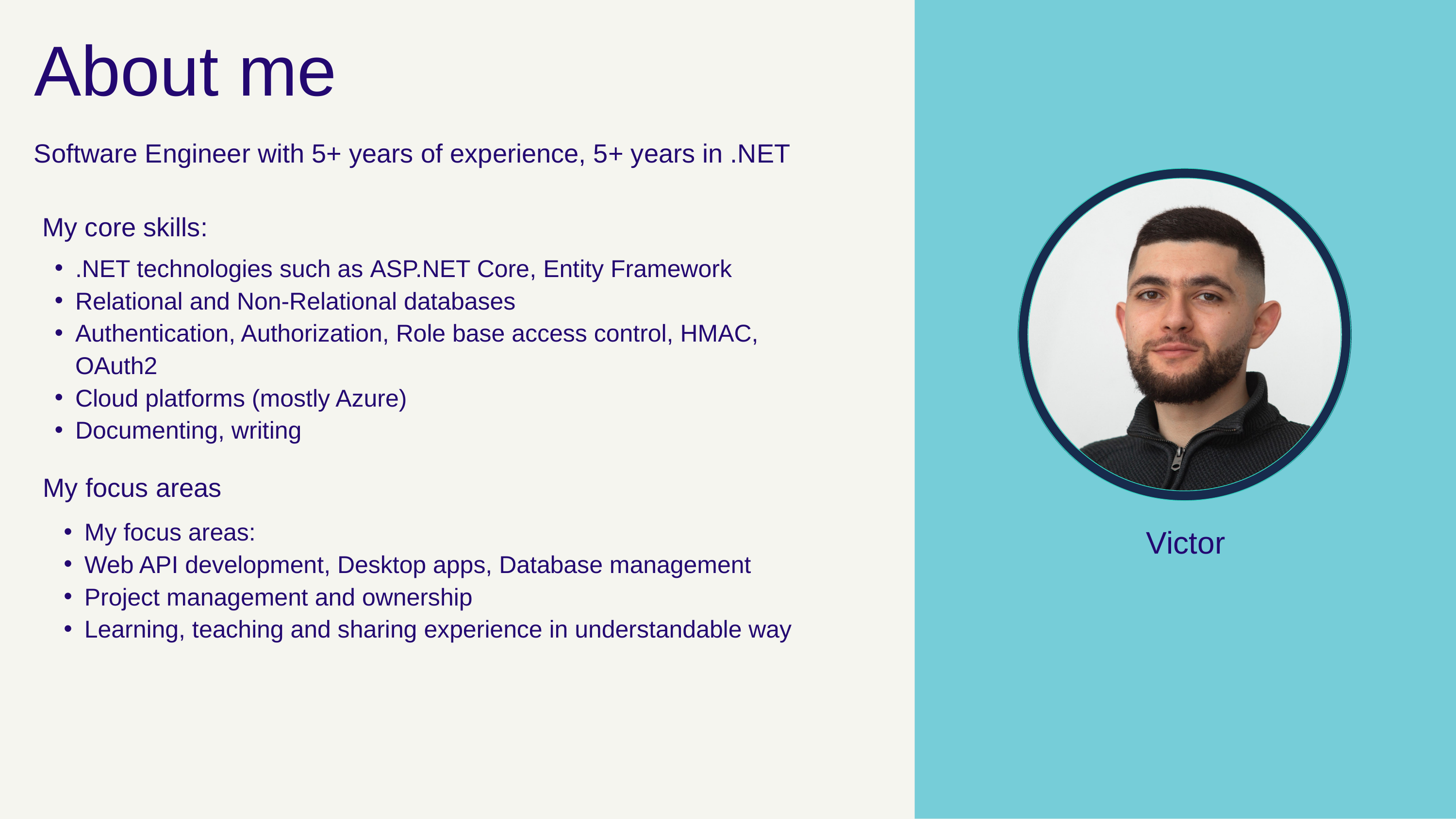

About me
Software Engineer with 5+ years of experience, 5+ years in .NET

My core skills:
.NET technologies such as ASP.NET Core, Entity Framework
Relational and Non-Relational databases
Authentication, Authorization, Role base access control, HMAC, OAuth2
Cloud platforms (mostly Azure)
Documenting, writing
My focus areas
My focus areas:
Web API development, Desktop apps, Database management
Project management and ownership
Learning, teaching and sharing experience in understandable way
Victor